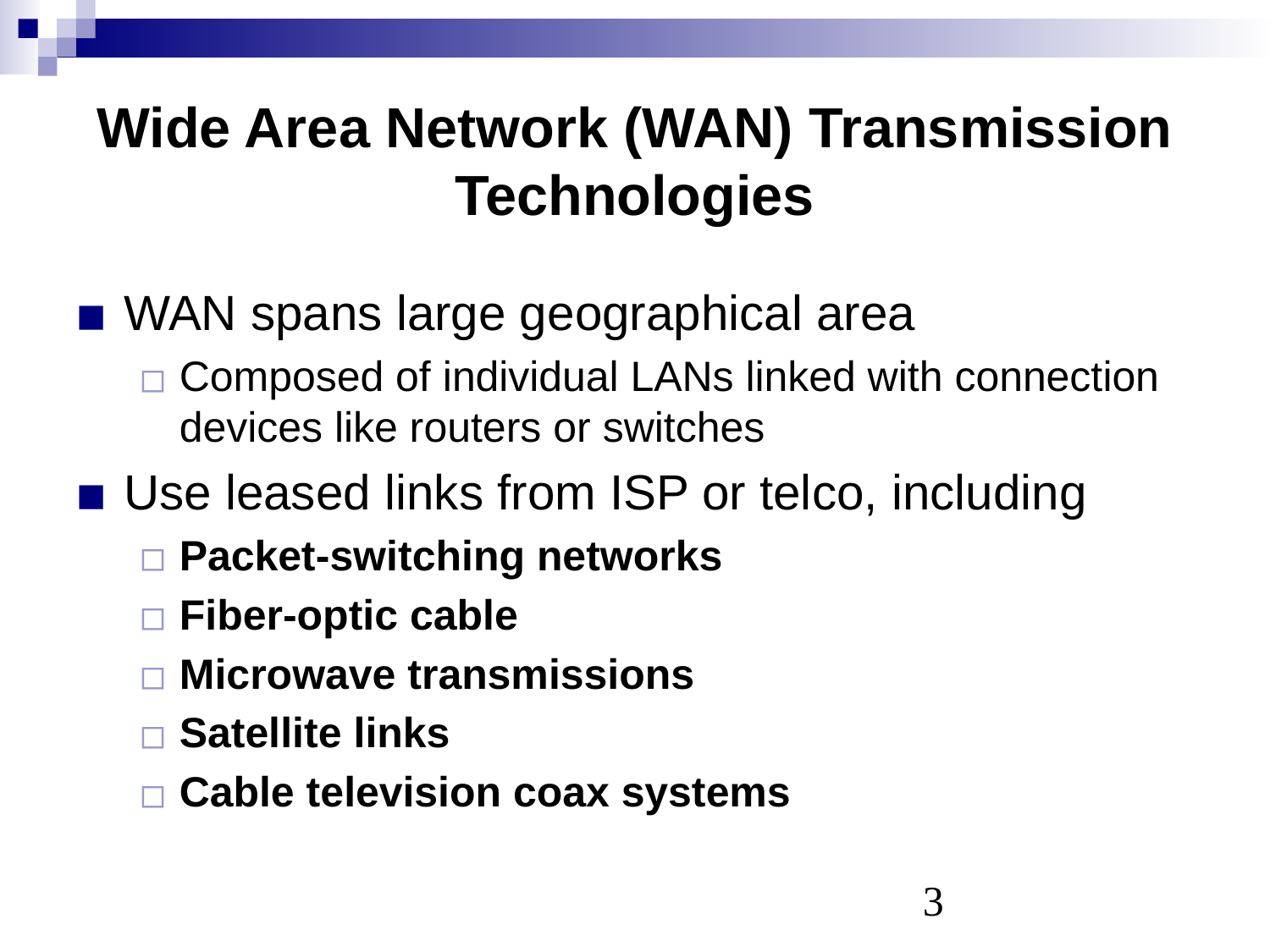

# Wide Area Network (WAN) Transmission Technologies
WAN spans large geographical area
Composed of individual LANs linked with connection devices like routers or switches
Use leased links from ISP or telco, including
Packet-switching networks
Fiber-optic cable
Microwave transmissions
Satellite links
Cable television coax systems
3